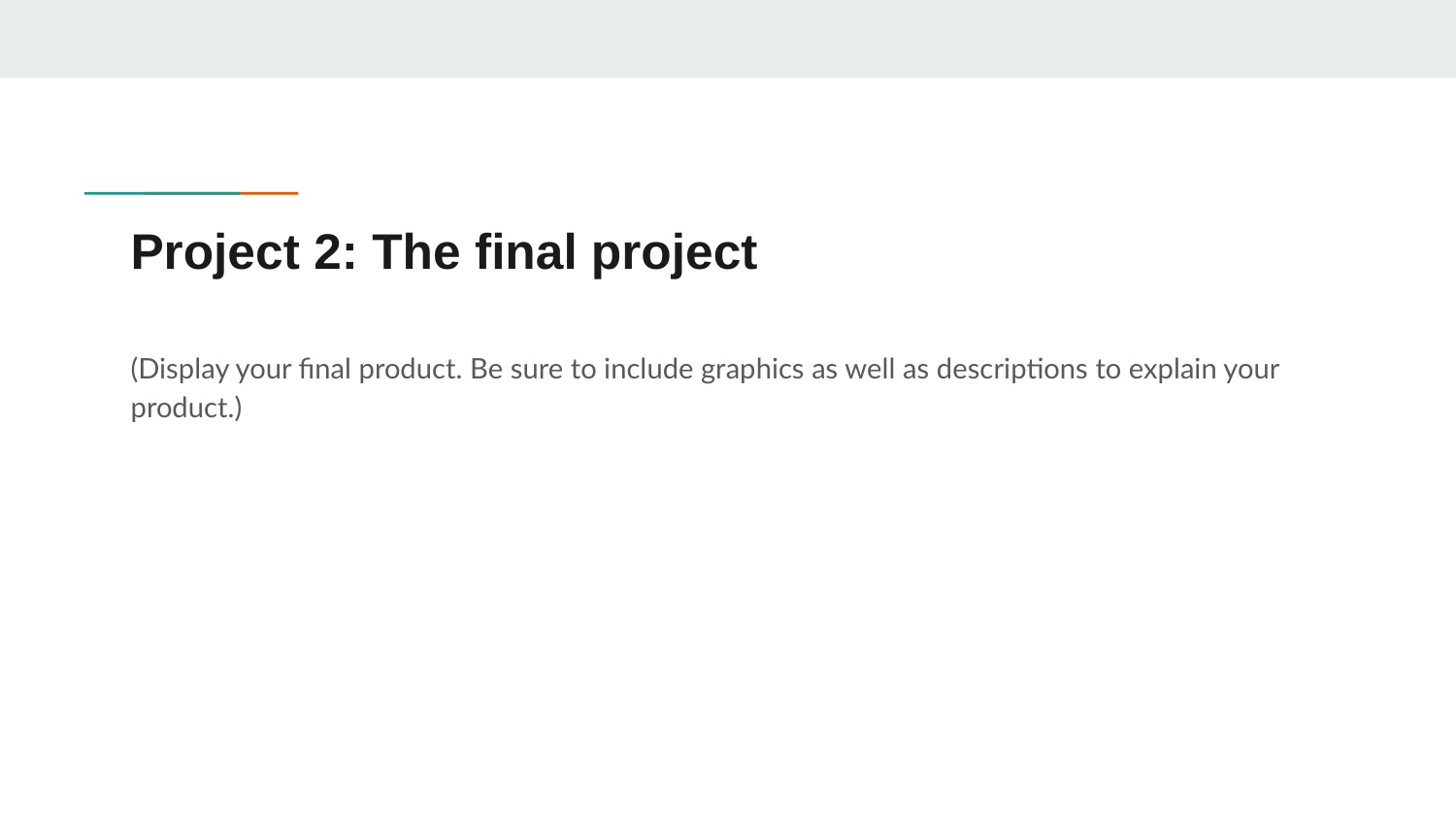

# Project 2: The final project
(Display your final product. Be sure to include graphics as well as descriptions to explain your product.)